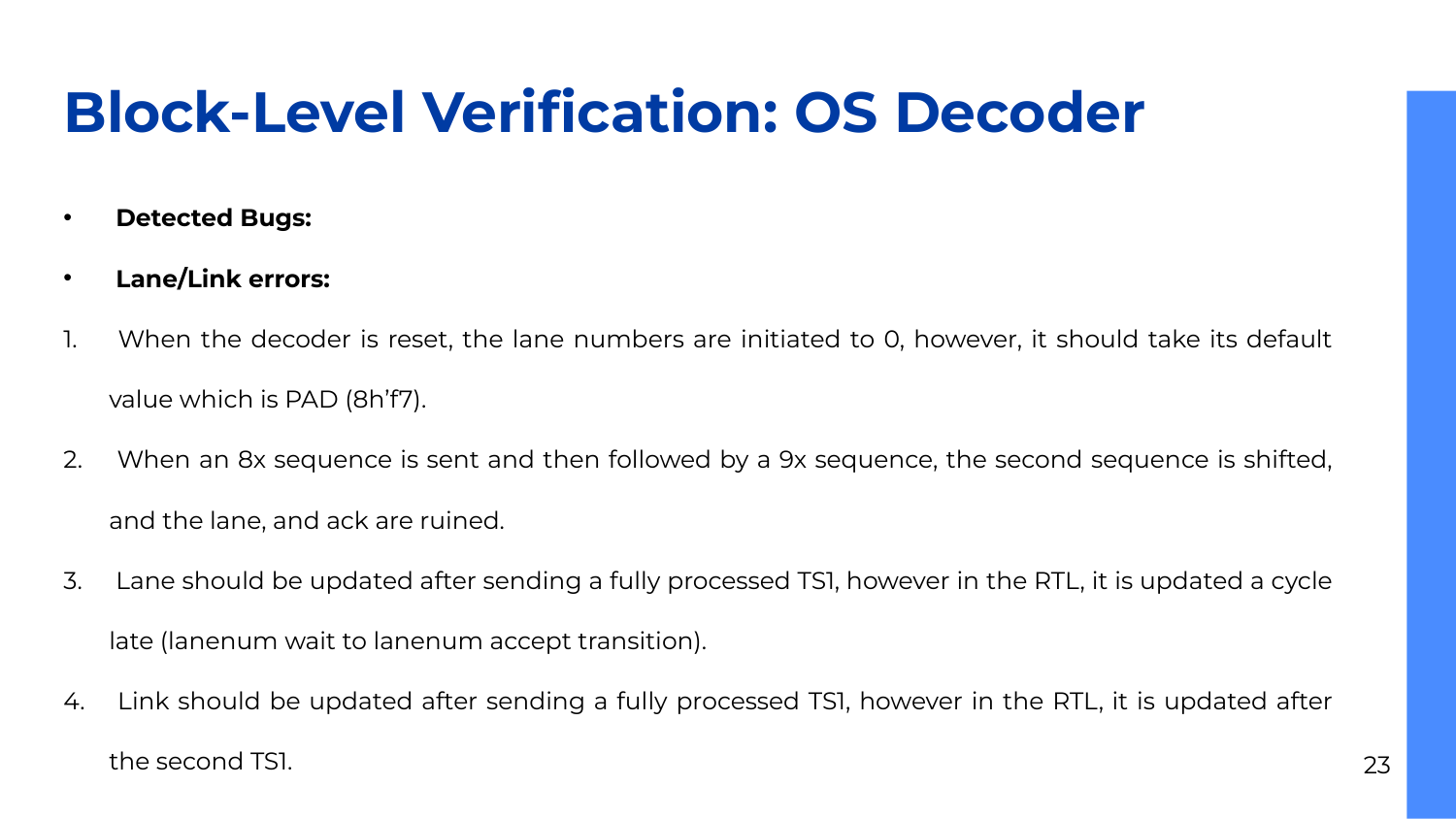

# Block-Level Verification: OS Decoder
 Detected Bugs:
 Lane/Link errors:
 When the decoder is reset, the lane numbers are initiated to 0, however, it should take its default value which is PAD (8h’f7).
 When an 8x sequence is sent and then followed by a 9x sequence, the second sequence is shifted, and the lane, and ack are ruined.
 Lane should be updated after sending a fully processed TS1, however in the RTL, it is updated a cycle late (lanenum wait to lanenum accept transition).
 Link should be updated after sending a fully processed TS1, however in the RTL, it is updated after the second TS1.
23